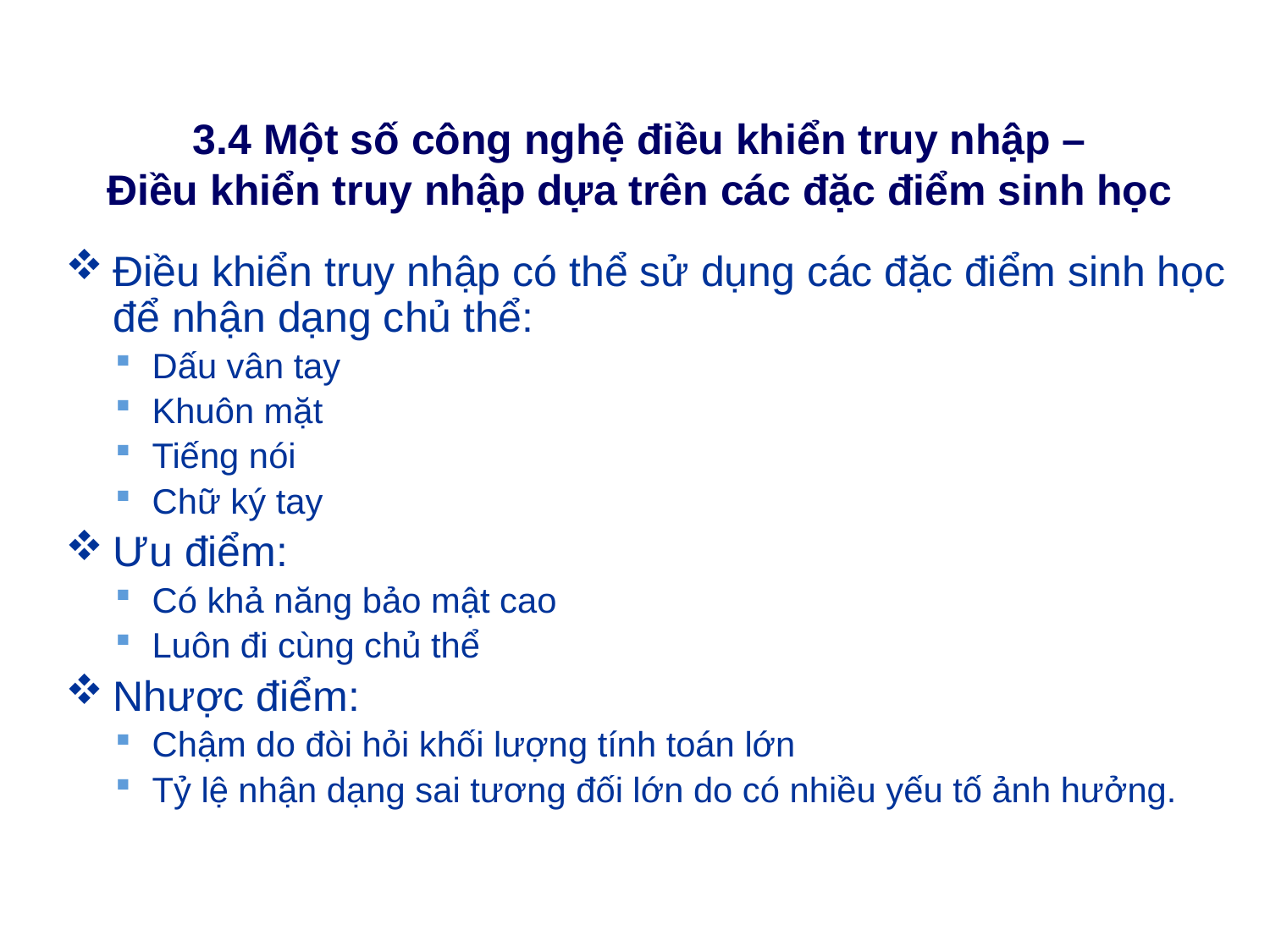

# 3.4 Một số công nghệ điều khiển truy nhập – Điều khiển truy nhập dựa trên các đặc điểm sinh học
Điều khiển truy nhập có thể sử dụng các đặc điểm sinh học để nhận dạng chủ thể:
Dấu vân tay
Khuôn mặt
Tiếng nói
Chữ ký tay
Ưu điểm:
Có khả năng bảo mật cao
Luôn đi cùng chủ thể
Nhược điểm:
Chậm do đòi hỏi khối lượng tính toán lớn
Tỷ lệ nhận dạng sai tương đối lớn do có nhiều yếu tố ảnh hưởng.